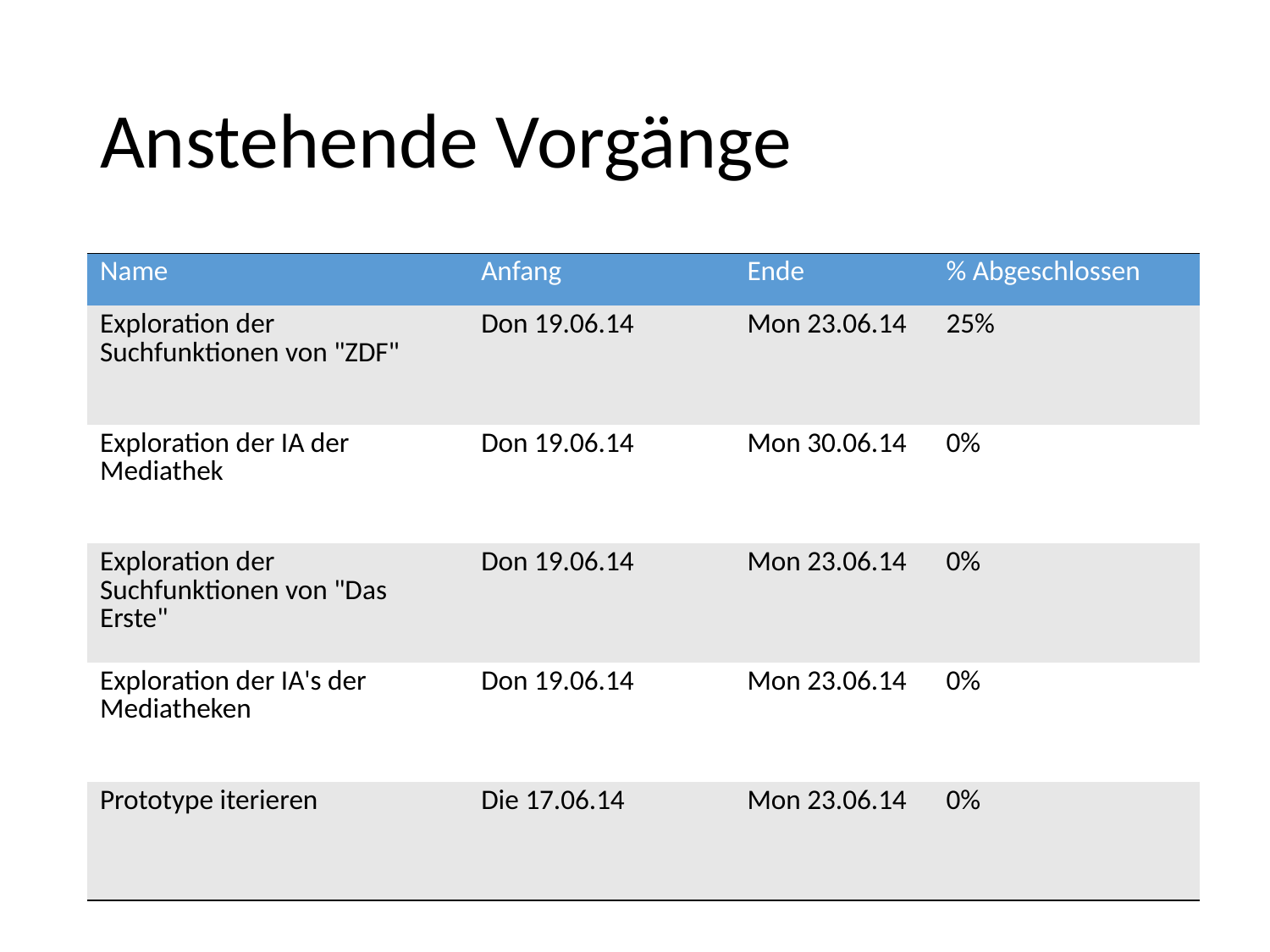

# Anstehende Vorgänge
| Name | Anfang | Ende | % Abgeschlossen |
| --- | --- | --- | --- |
| Exploration der Suchfunktionen von "ZDF" | Don 19.06.14 | Mon 23.06.14 | 25% |
| Exploration der IA der Mediathek | Don 19.06.14 | Mon 30.06.14 | 0% |
| Exploration der Suchfunktionen von "Das Erste" | Don 19.06.14 | Mon 23.06.14 | 0% |
| Exploration der IA's der Mediatheken | Don 19.06.14 | Mon 23.06.14 | 0% |
| Prototype iterieren | Die 17.06.14 | Mon 23.06.14 | 0% |